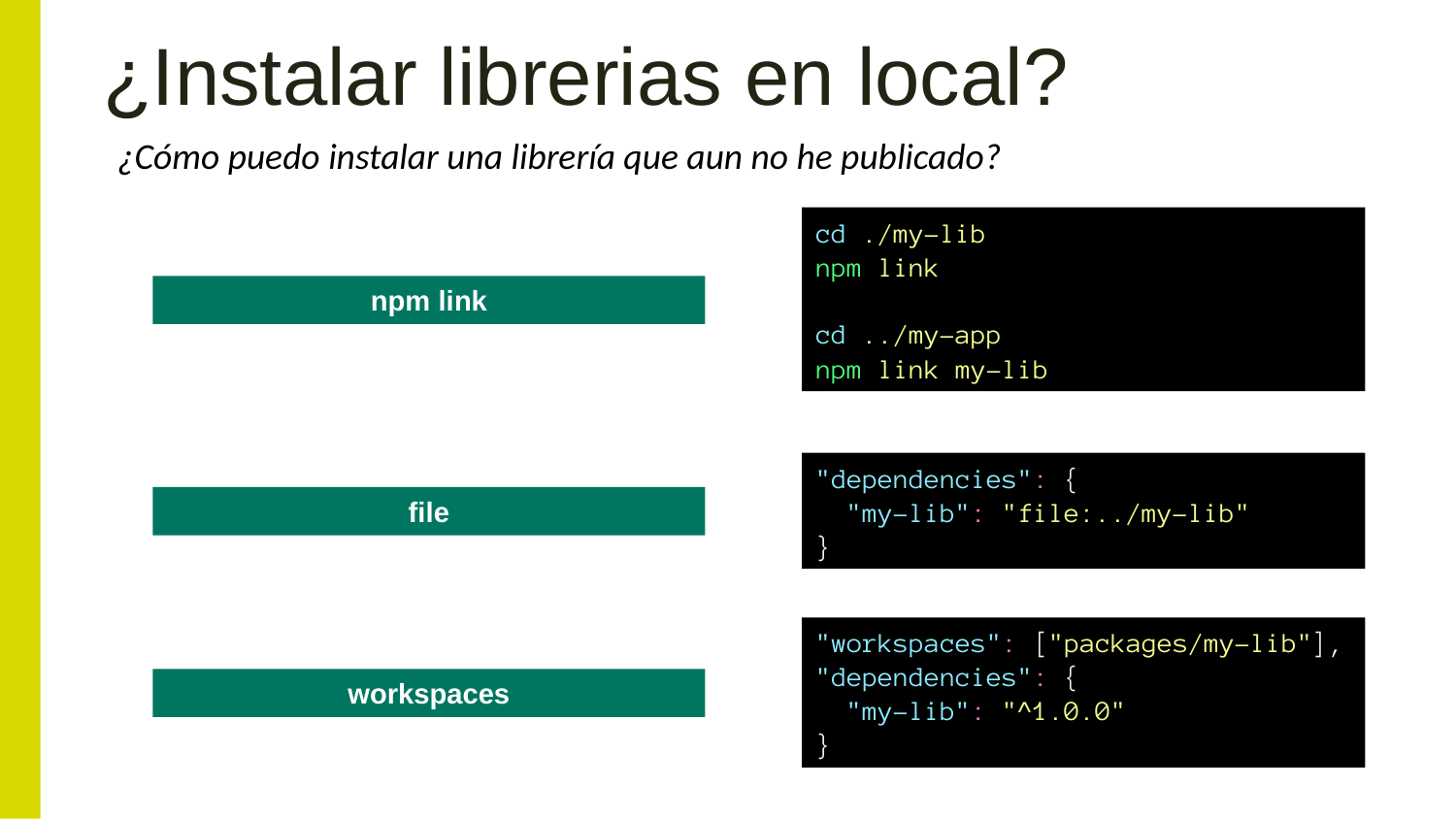

# ¿Instalar librerias en local?
¿Cómo puedo instalar una librería que aun no he publicado?
cd ./my-lib
npm link
cd ../my-app
npm link my-lib
npm link
"dependencies": {
  "my-lib": "file:../my-lib"
}
file
"workspaces": ["packages/my-lib"],
"dependencies": {
  "my-lib": "^1.0.0"
}
workspaces